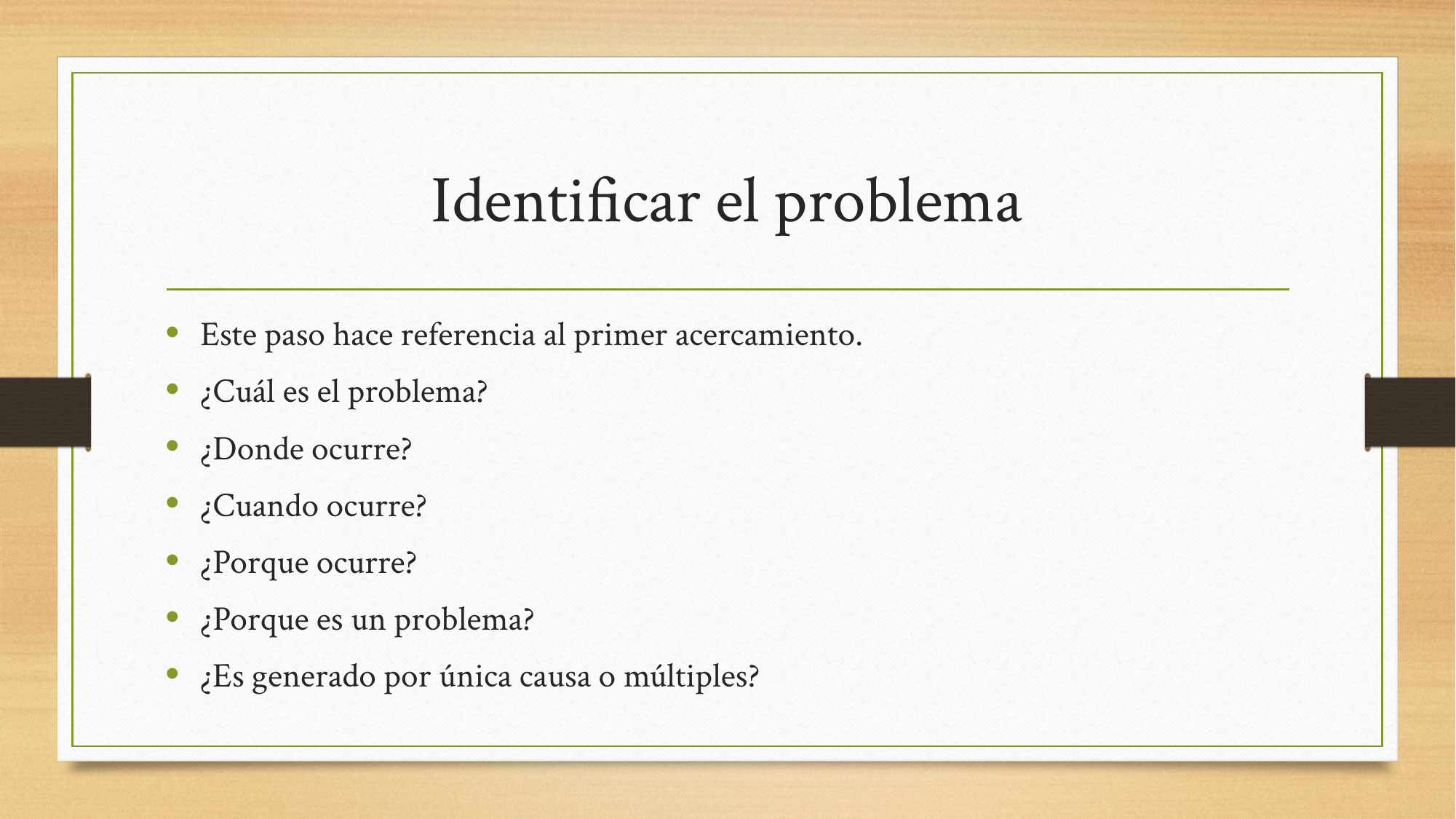

# Identificar el problema
Este paso hace referencia al primer acercamiento.
¿Cuál es el problema?
¿Donde ocurre?
¿Cuando ocurre?
¿Porque ocurre?
¿Porque es un problema?
¿Es generado por única causa o múltiples?